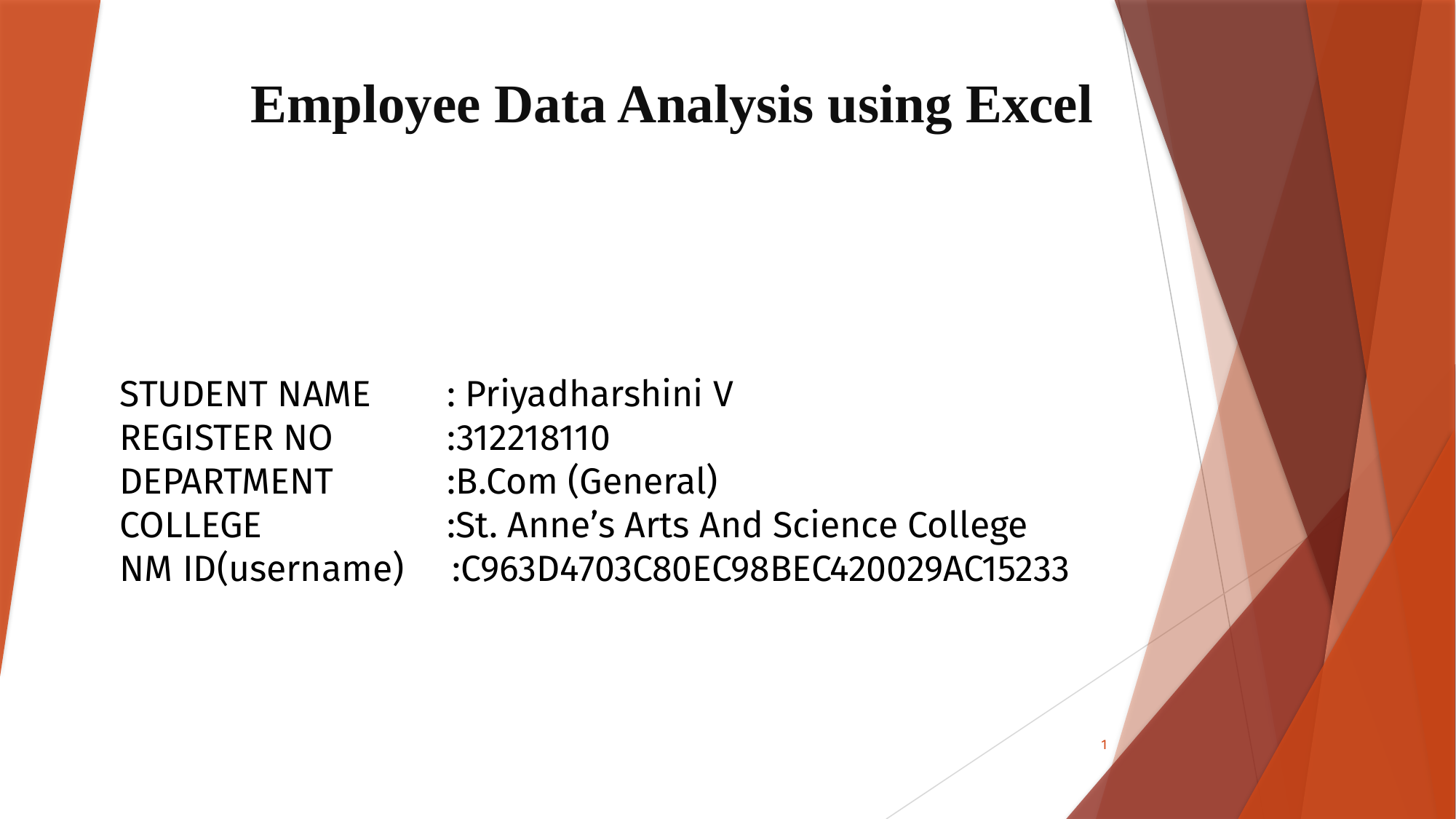

# Employee Data Analysis using Excel
STUDENT NAME	: Priyadharshini V
REGISTER NO		:312218110
DEPARTMENT		:B.Com (General)
COLLEGE		:St. Anne’s Arts And Science College
NM ID(username)     :C963D4703C80EC98BEC420029AC15233
1